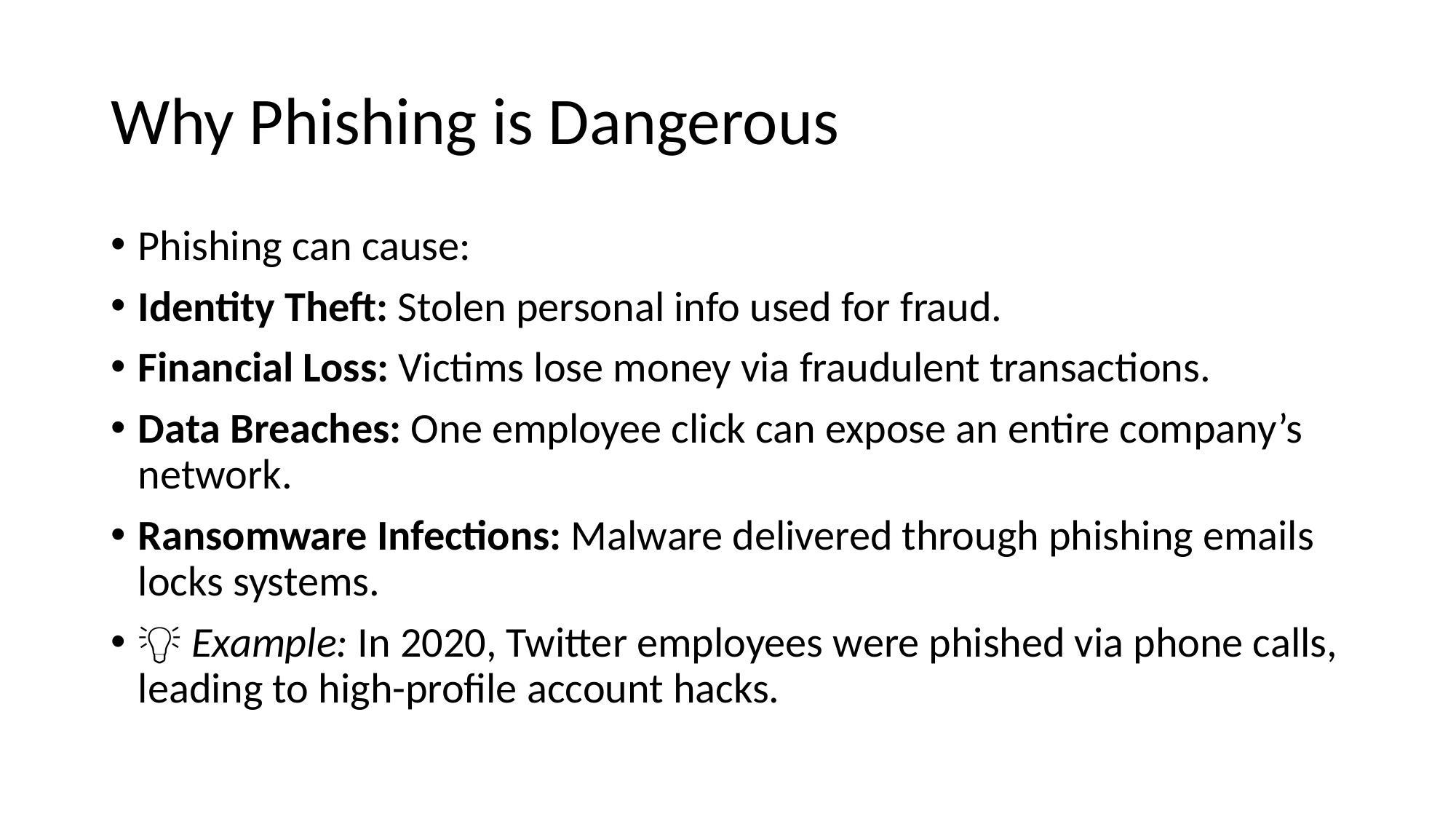

# Why Phishing is Dangerous
Phishing can cause:
Identity Theft: Stolen personal info used for fraud.
Financial Loss: Victims lose money via fraudulent transactions.
Data Breaches: One employee click can expose an entire company’s network.
Ransomware Infections: Malware delivered through phishing emails locks systems.
💡 Example: In 2020, Twitter employees were phished via phone calls, leading to high-profile account hacks.